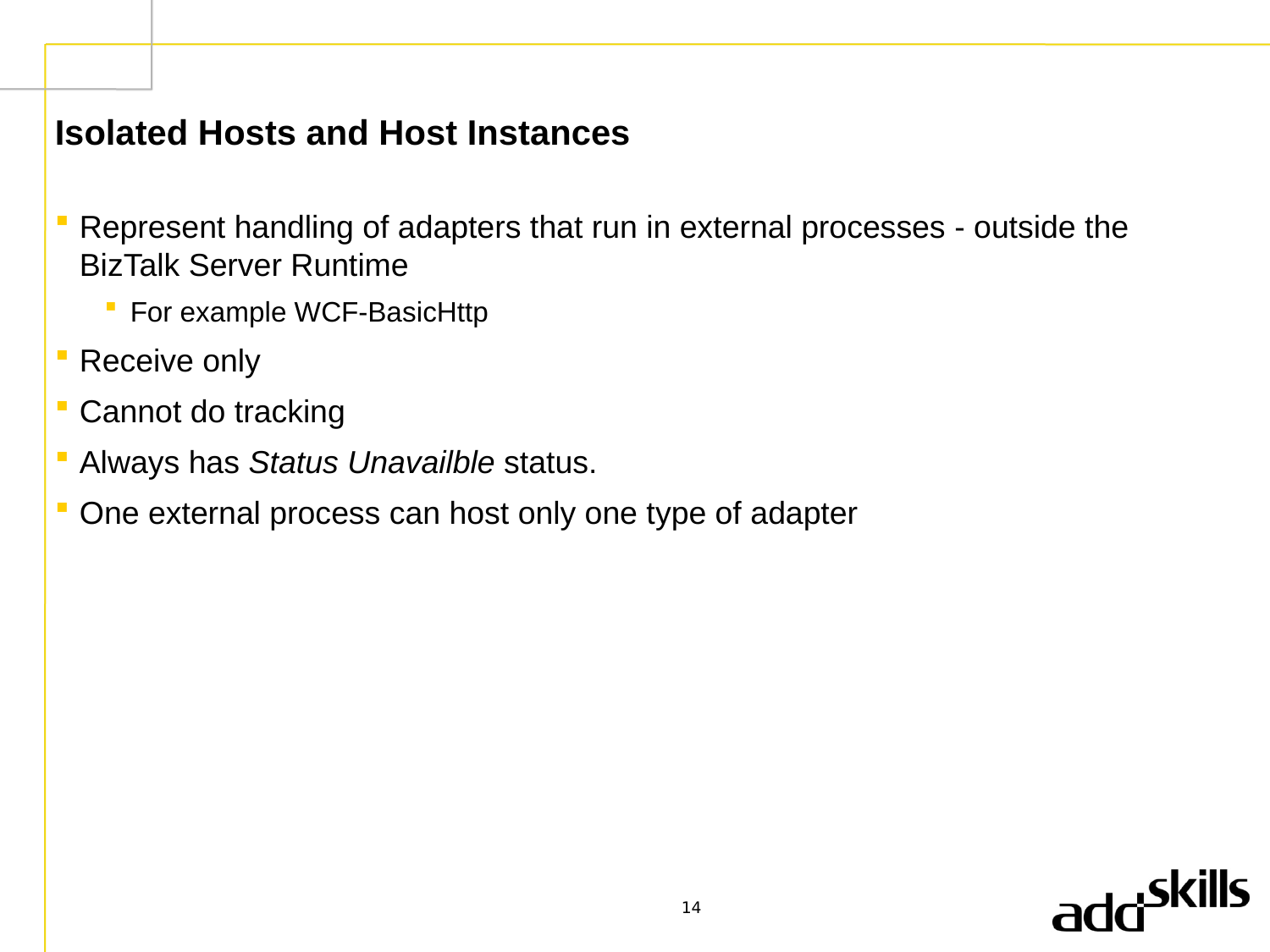

# Isolated Hosts and Host Instances
Represent handling of adapters that run in external processes - outside the BizTalk Server Runtime
For example WCF-BasicHttp
Receive only
Cannot do tracking
Always has Status Unavailble status.
One external process can host only one type of adapter